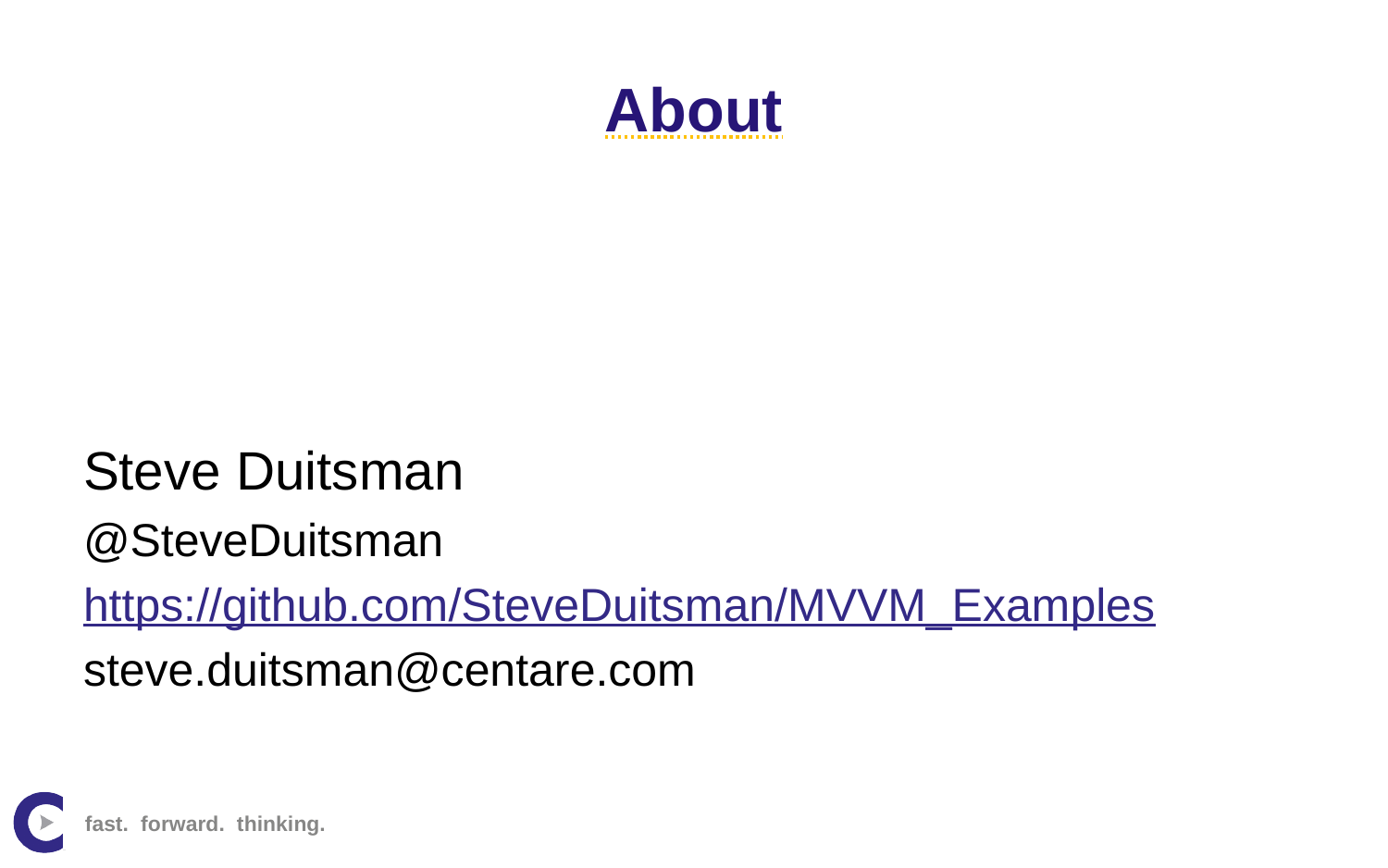

# About

Steve Duitsman
@SteveDuitsman
https://github.com/SteveDuitsman/MVVM_Examples
steve.duitsman@centare.com

fast.  forward.  thinking.